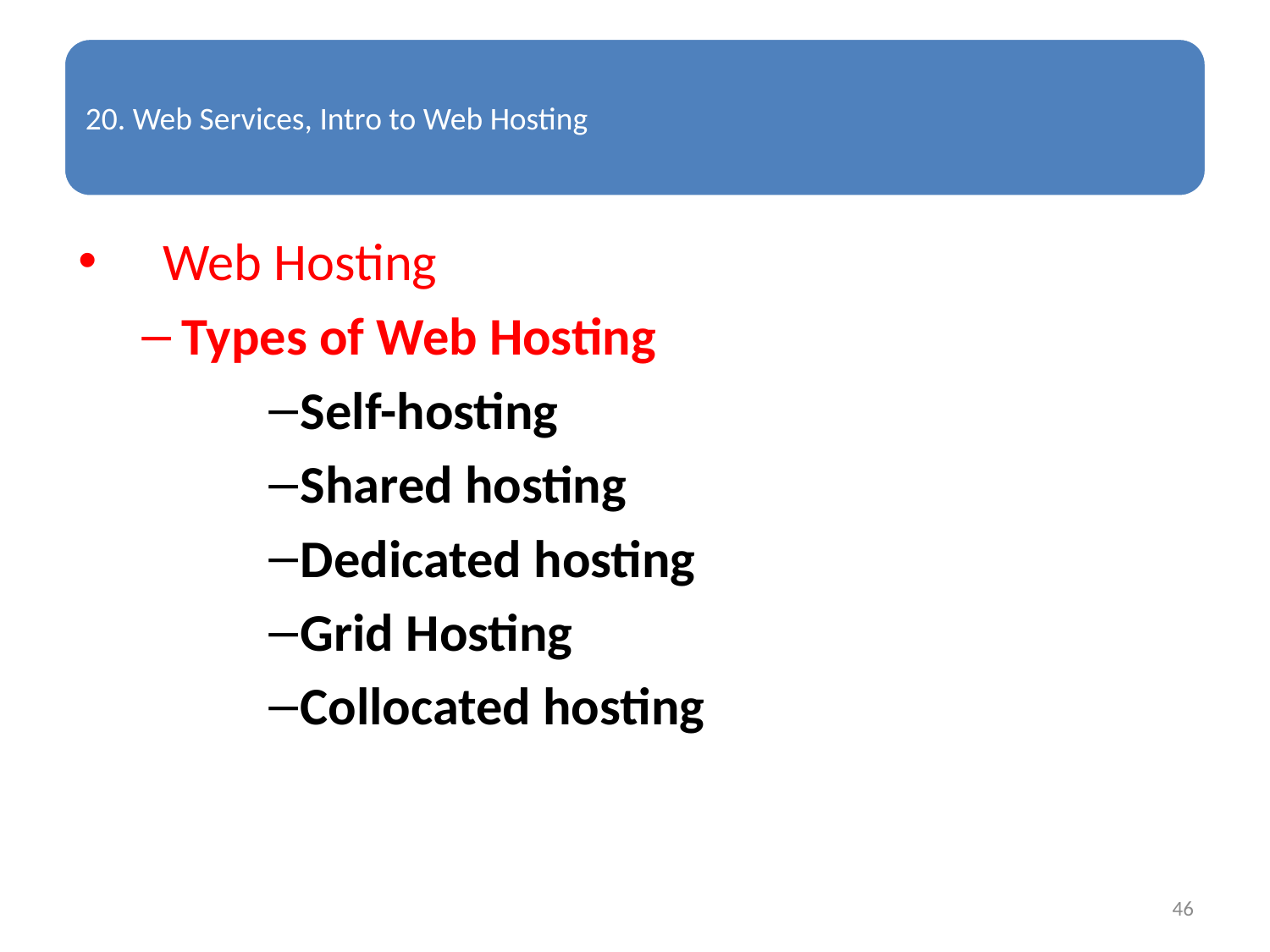

20. Web Services, Intro to Web Hosting
Web Hosting
Types of Web Hosting
Self-hosting
Shared hosting
Dedicated hosting
Grid Hosting
Collocated hosting

46